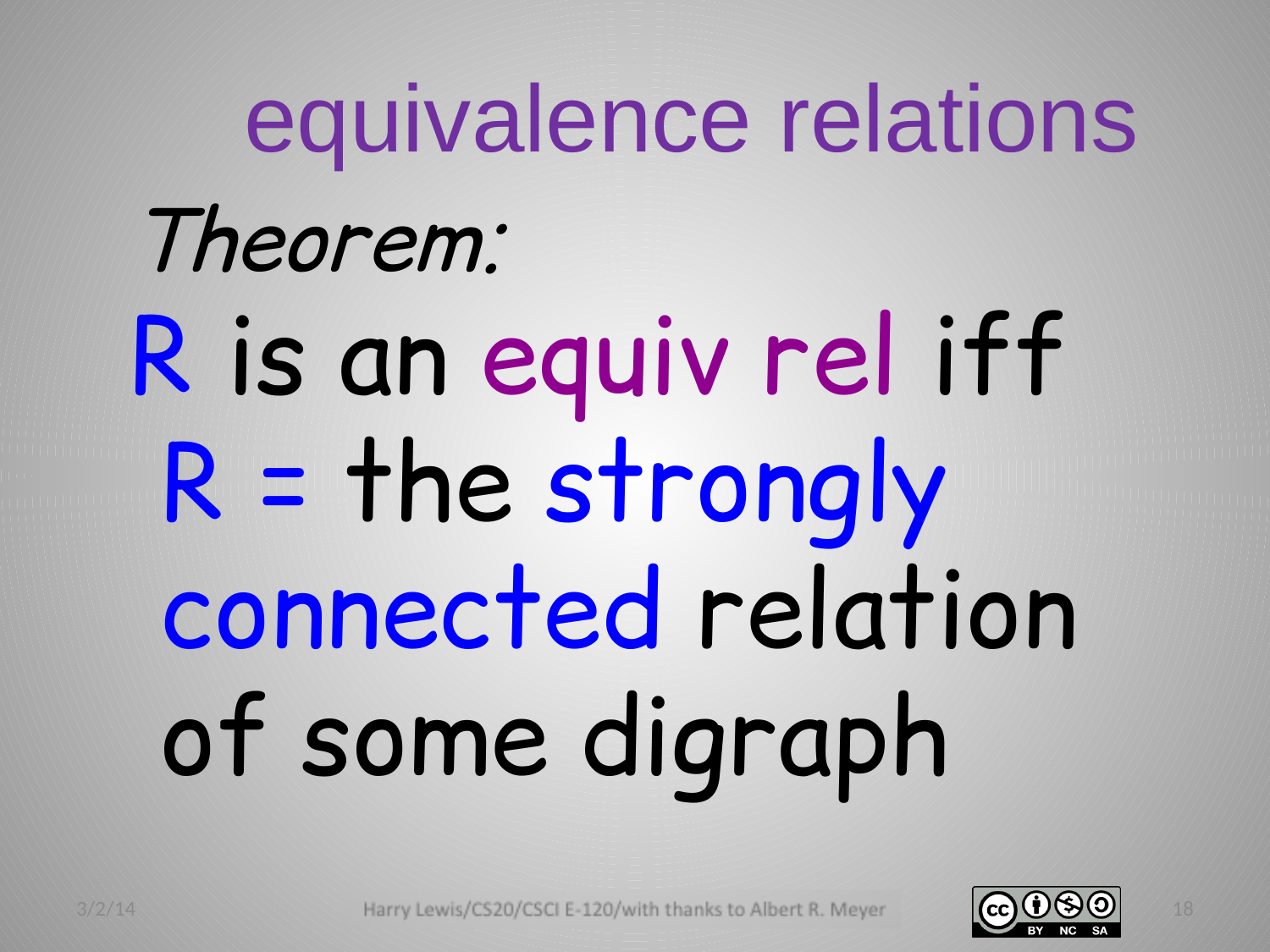

# equivalence relations
Theorem:
R is an equiv rel iff
 R = the strongly
 connected relation
 of some digraph
3/2/14
18